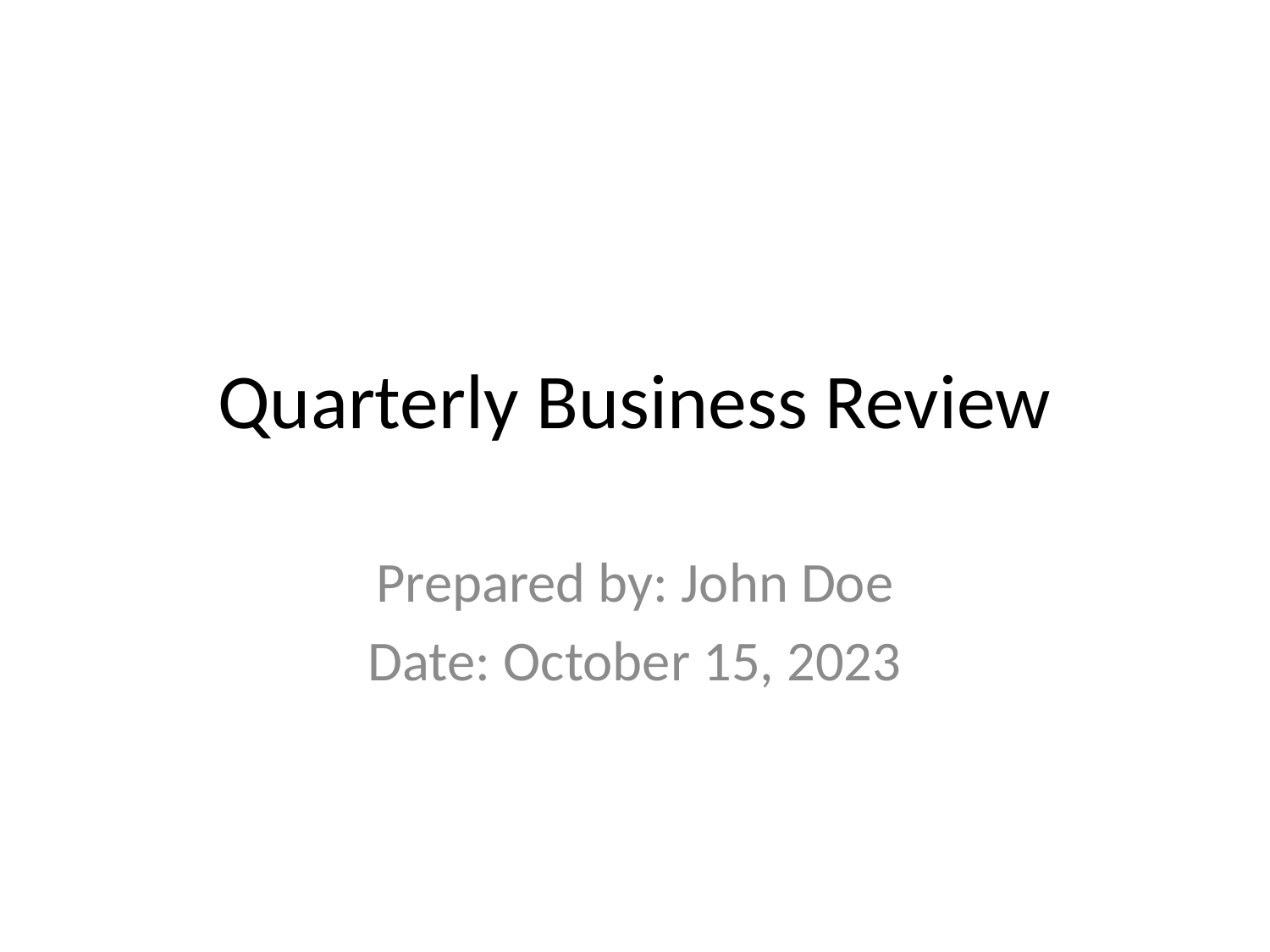

# Quarterly Business Review
Prepared by: John Doe
Date: October 15, 2023